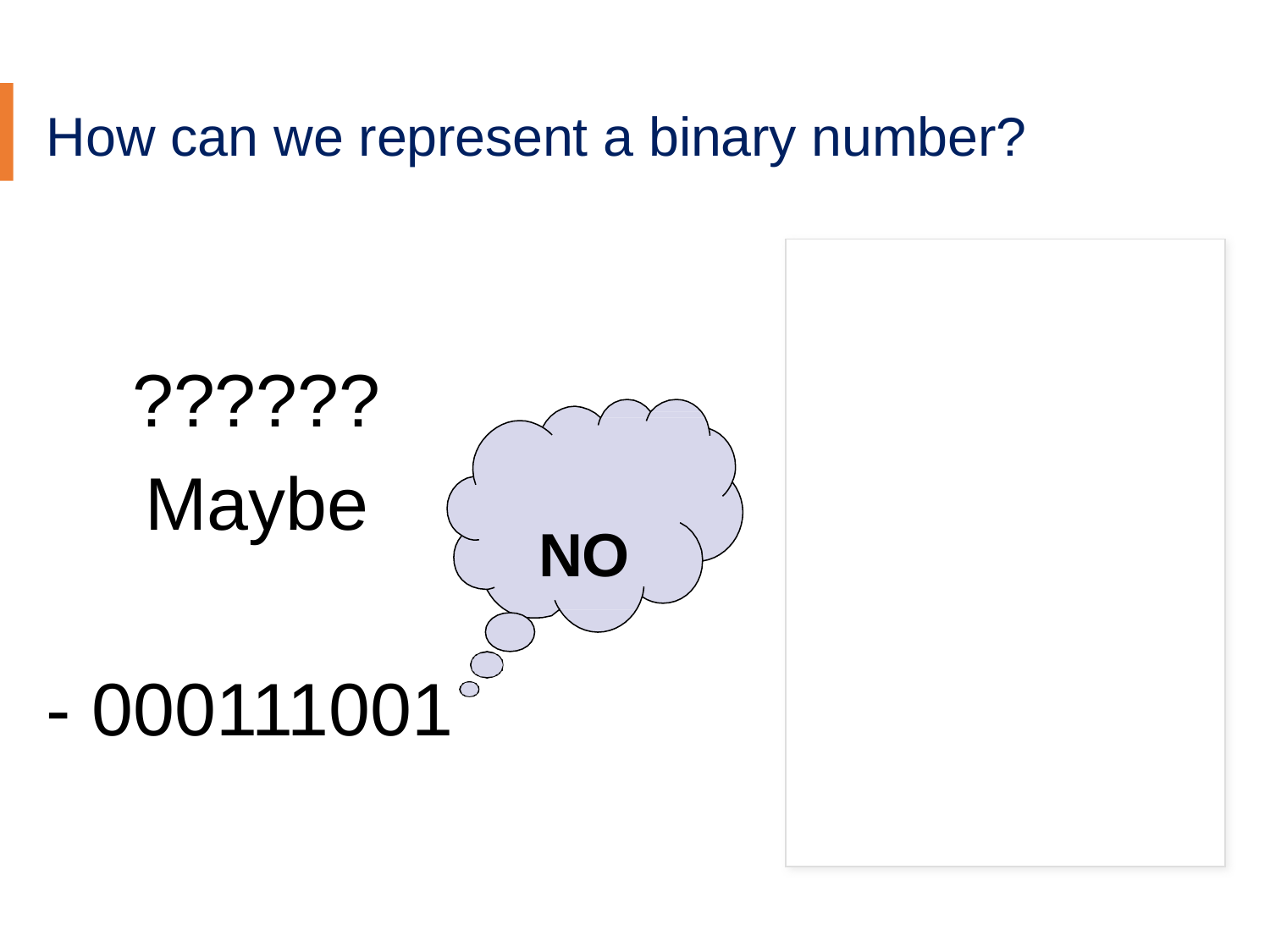

# How can we represent a binary number?

??????

Maybe

NO

- 000111001